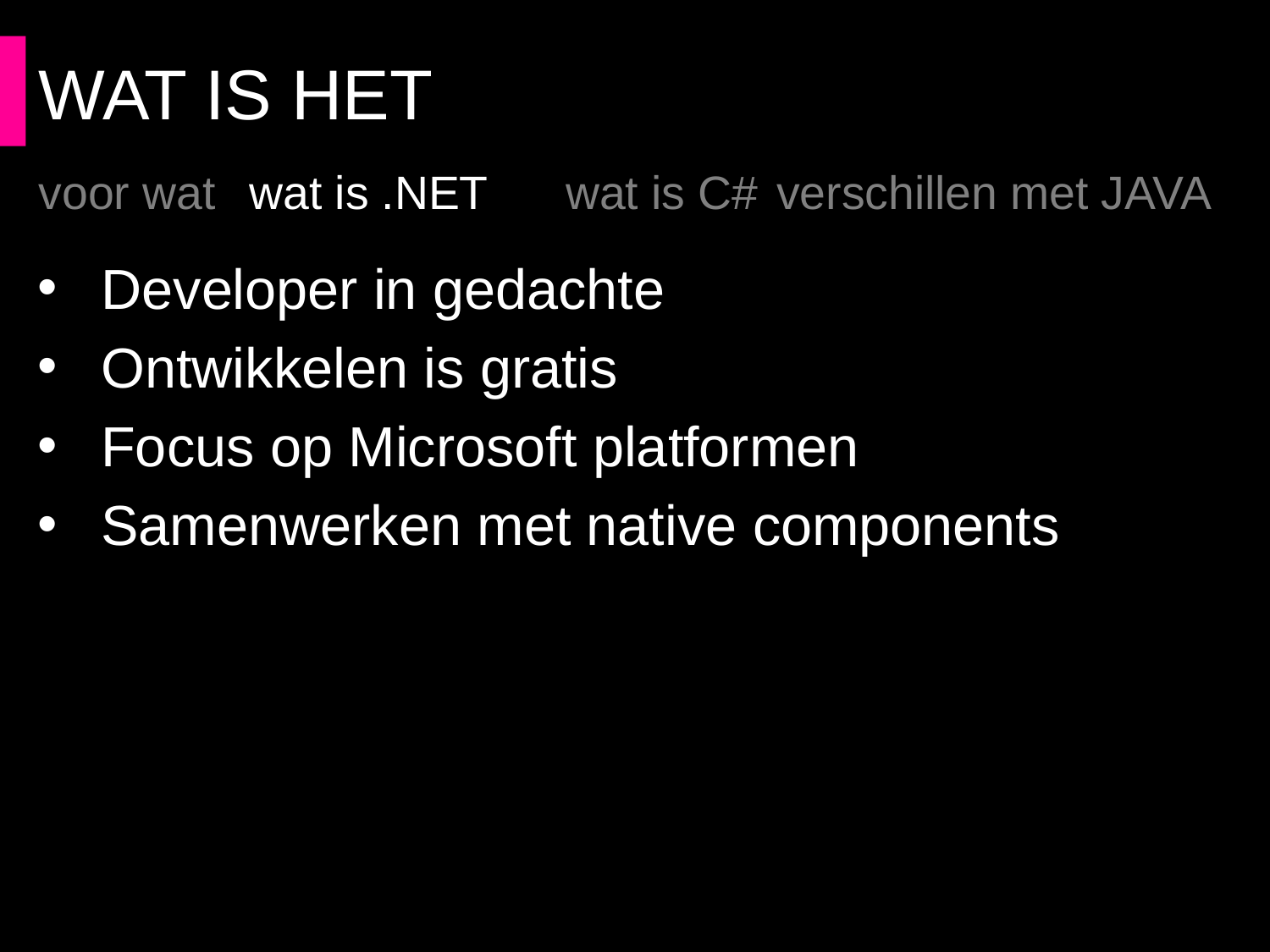

# WAT IS HET
voor wat	wat is .NET	wat is C#	verschillen met JAVA
Developer in gedachte
Ontwikkelen is gratis
Focus op Microsoft platformen
Samenwerken met native components